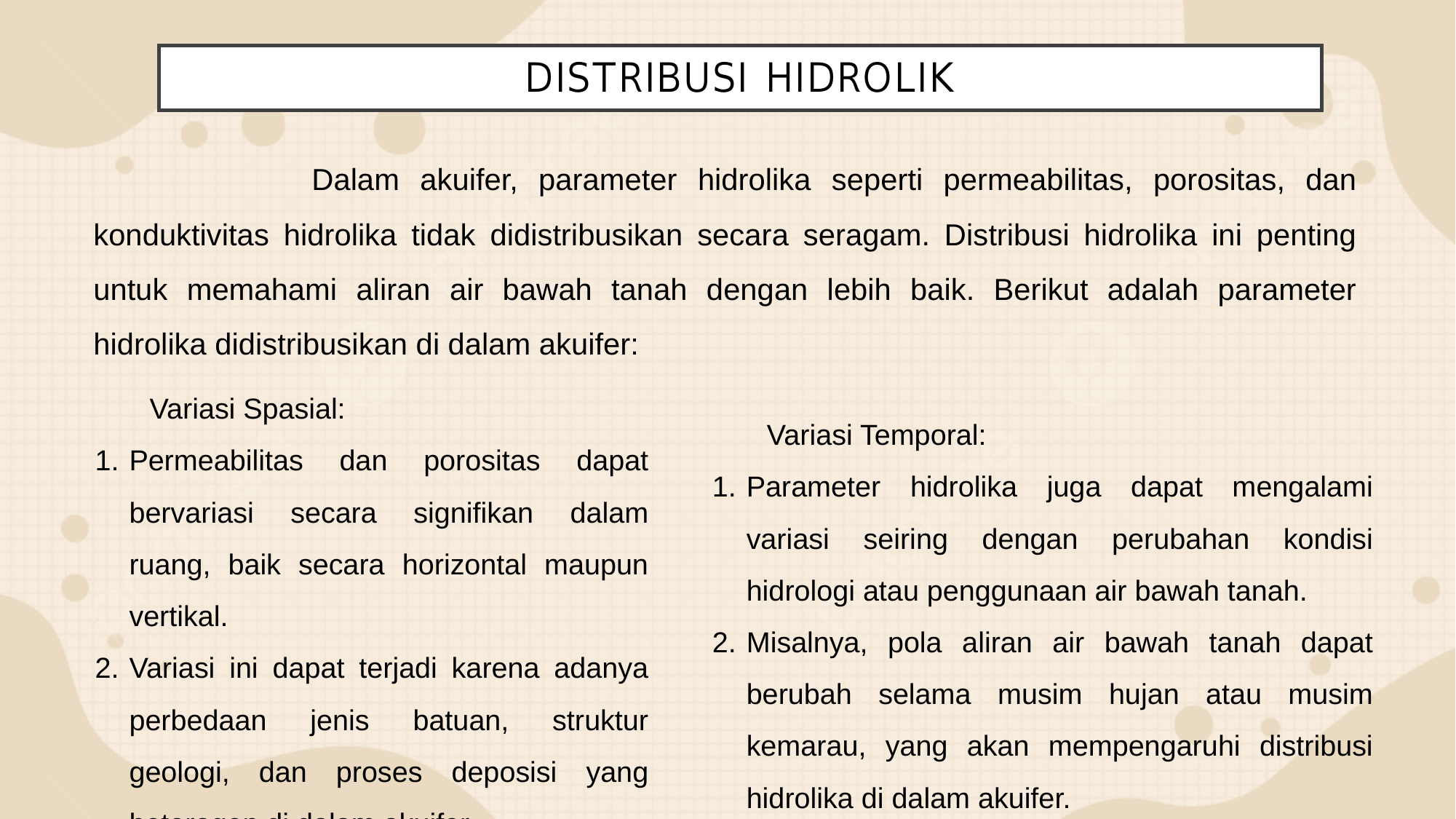

# Distribusi Hidrolik
		Dalam akuifer, parameter hidrolika seperti permeabilitas, porositas, dan konduktivitas hidrolika tidak didistribusikan secara seragam. Distribusi hidrolika ini penting untuk memahami aliran air bawah tanah dengan lebih baik. Berikut adalah parameter hidrolika didistribusikan di dalam akuifer:

	Variasi Spasial:
Permeabilitas dan porositas dapat bervariasi secara signifikan dalam ruang, baik secara horizontal maupun vertikal.
Variasi ini dapat terjadi karena adanya perbedaan jenis batuan, struktur geologi, dan proses deposisi yang heterogen di dalam akuifer.
	Variasi Temporal:
Parameter hidrolika juga dapat mengalami variasi seiring dengan perubahan kondisi hidrologi atau penggunaan air bawah tanah.
Misalnya, pola aliran air bawah tanah dapat berubah selama musim hujan atau musim kemarau, yang akan mempengaruhi distribusi hidrolika di dalam akuifer.